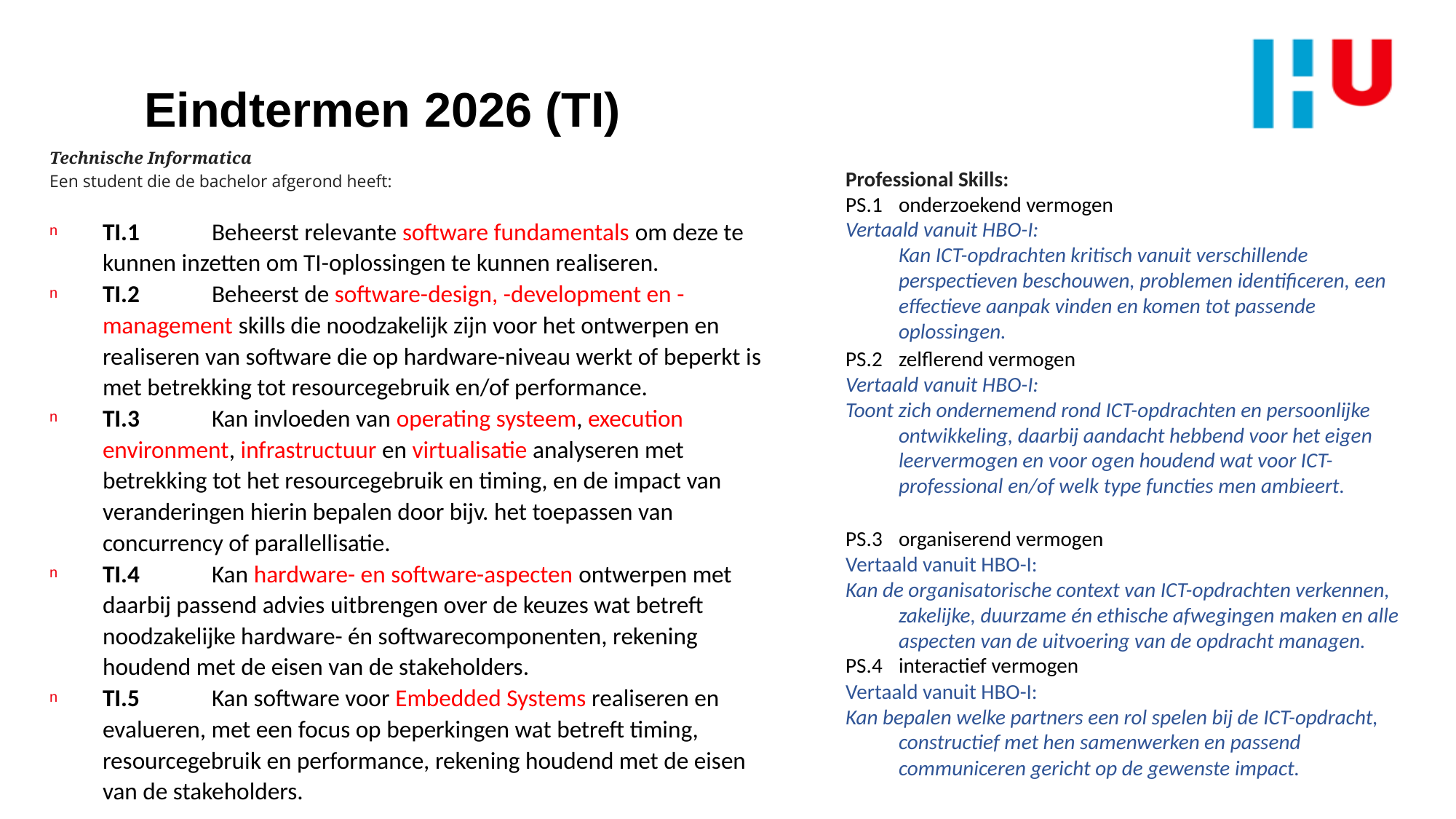

# Eindtermen 2026 (TI)
Technische Informatica
Een student die de bachelor afgerond heeft:

TI.1	Beheerst relevante software fundamentals om deze te kunnen inzetten om TI-oplossingen te kunnen realiseren.
TI.2 	Beheerst de software-design, -development en -management skills die noodzakelijk zijn voor het ontwerpen en realiseren van software die op hardware-niveau werkt of beperkt is met betrekking tot resourcegebruik en/of performance.
TI.3	Kan invloeden van operating systeem, execution environment, infrastructuur en virtualisatie analyseren met betrekking tot het resourcegebruik en timing, en de impact van veranderingen hierin bepalen door bijv. het toepassen van concurrency of parallellisatie.
TI.4	Kan hardware- en software-aspecten ontwerpen met daarbij passend advies uitbrengen over de keuzes wat betreft noodzakelijke hardware- én softwarecomponenten, rekening houdend met de eisen van de stakeholders.
TI.5	Kan software voor Embedded Systems realiseren en evalueren, met een focus op beperkingen wat betreft timing, resourcegebruik en performance, rekening houdend met de eisen van de stakeholders.
Professional Skills:
PS.1	onderzoekend vermogen
Vertaald vanuit HBO-I:
Kan ICT-opdrachten kritisch vanuit verschillende perspectieven beschouwen, problemen identificeren, een effectieve aanpak vinden en komen tot passende oplossingen.
PS.2	zelflerend vermogen
Vertaald vanuit HBO-I:
Toont zich ondernemend rond ICT-opdrachten en persoonlijke ontwikkeling, daarbij aandacht hebbend voor het eigen leervermogen en voor ogen houdend wat voor ICT-professional en/of welk type functies men ambieert.
PS.3	organiserend vermogen
Vertaald vanuit HBO-I:
Kan de organisatorische context van ICT-opdrachten verkennen, zakelijke, duurzame én ethische afwegingen maken en alle aspecten van de uitvoering van de opdracht managen.
PS.4	interactief vermogen
Vertaald vanuit HBO-I:
Kan bepalen welke partners een rol spelen bij de ICT-opdracht, constructief met hen samenwerken en passend communiceren gericht op de gewenste impact.